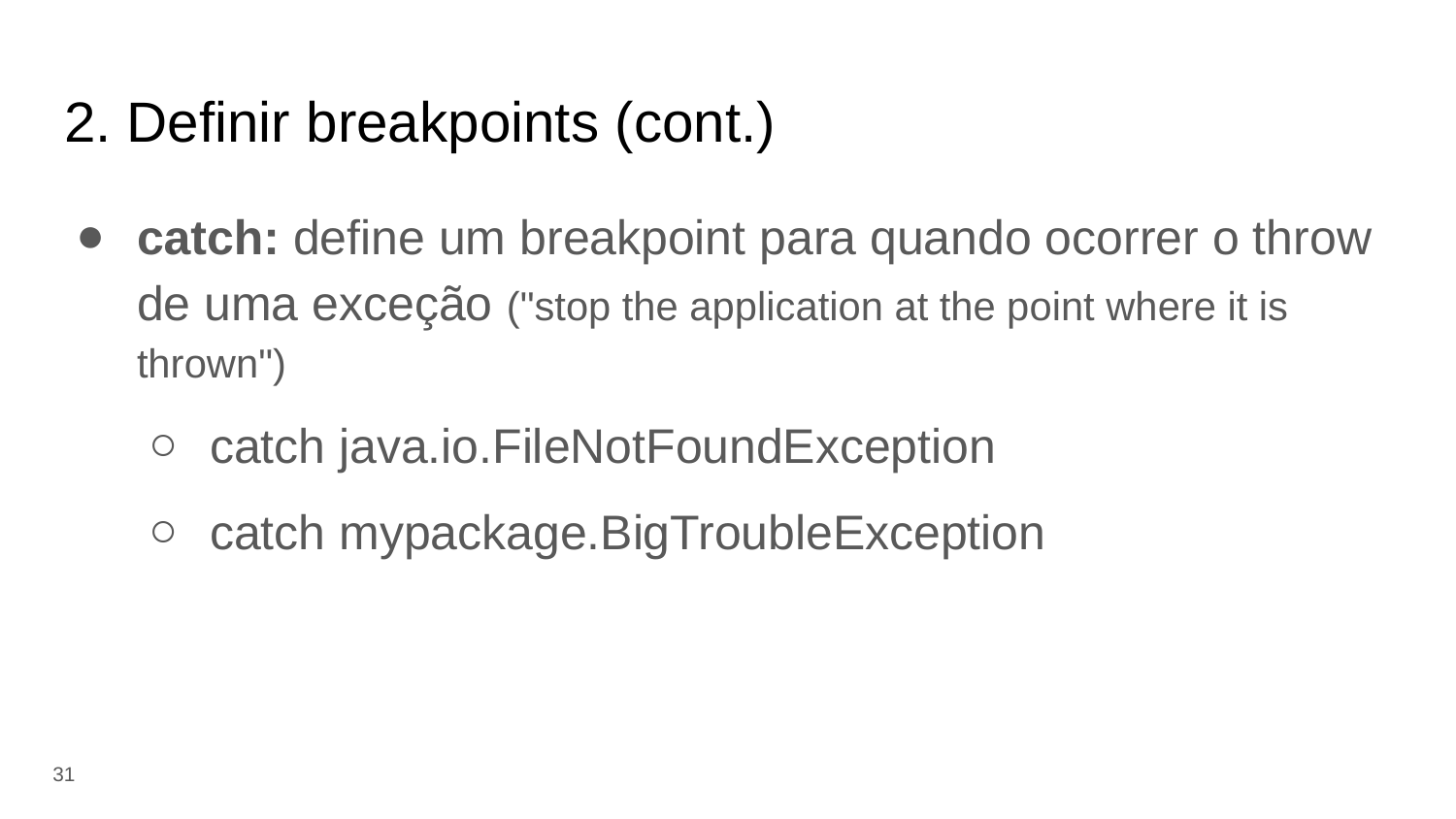

# 2. Definir breakpoints (cont.)

catch: define um breakpoint para quando ocorrer o throw de uma exceção ("stop the application at the point where it is thrown")
catch java.io.FileNotFoundException
catch mypackage.BigTroubleException
31